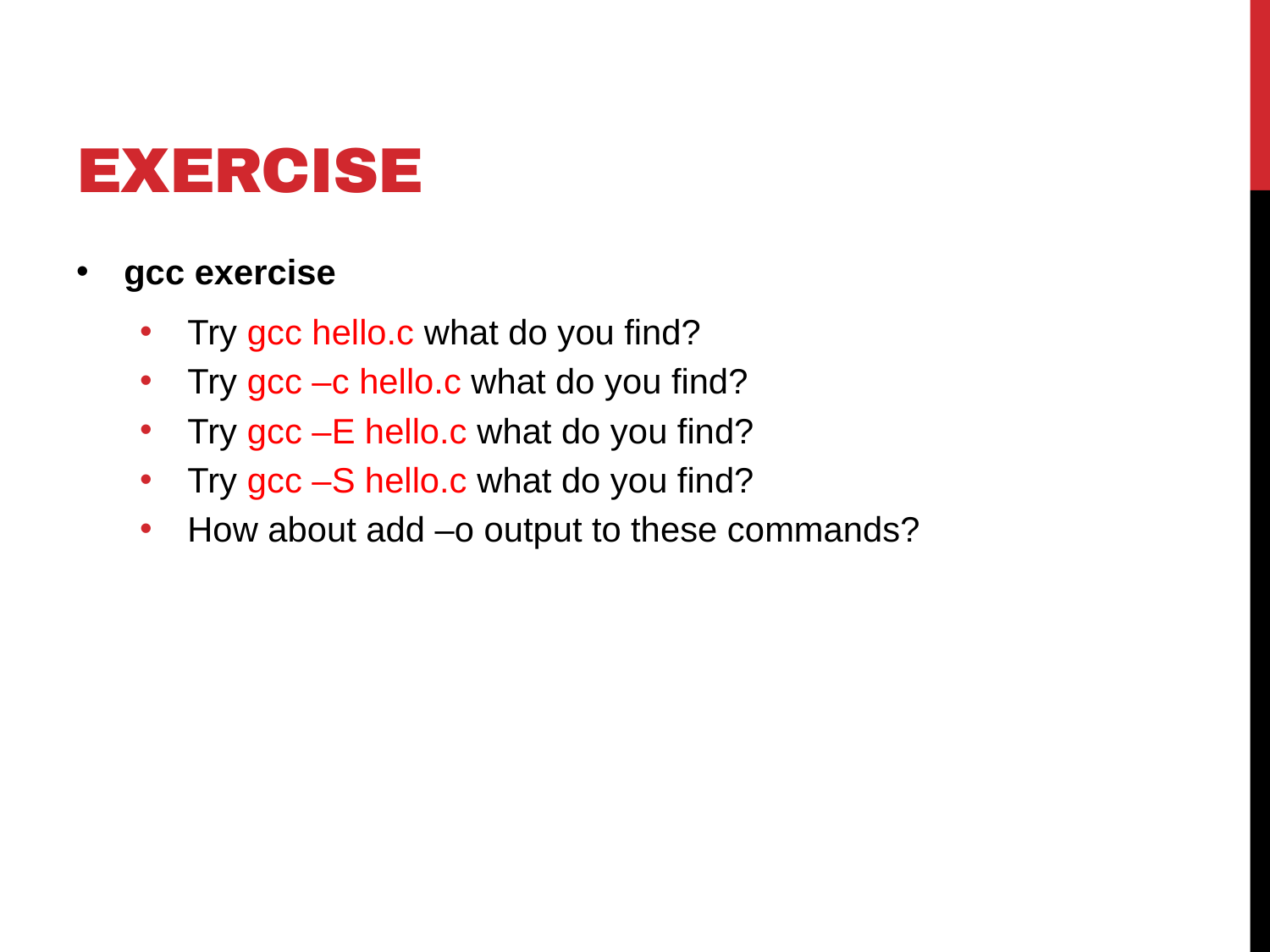

# Exercise
gcc exercise
Try gcc hello.c what do you find?
Try gcc –c hello.c what do you find?
Try gcc –E hello.c what do you find?
Try gcc –S hello.c what do you find?
How about add –o output to these commands?